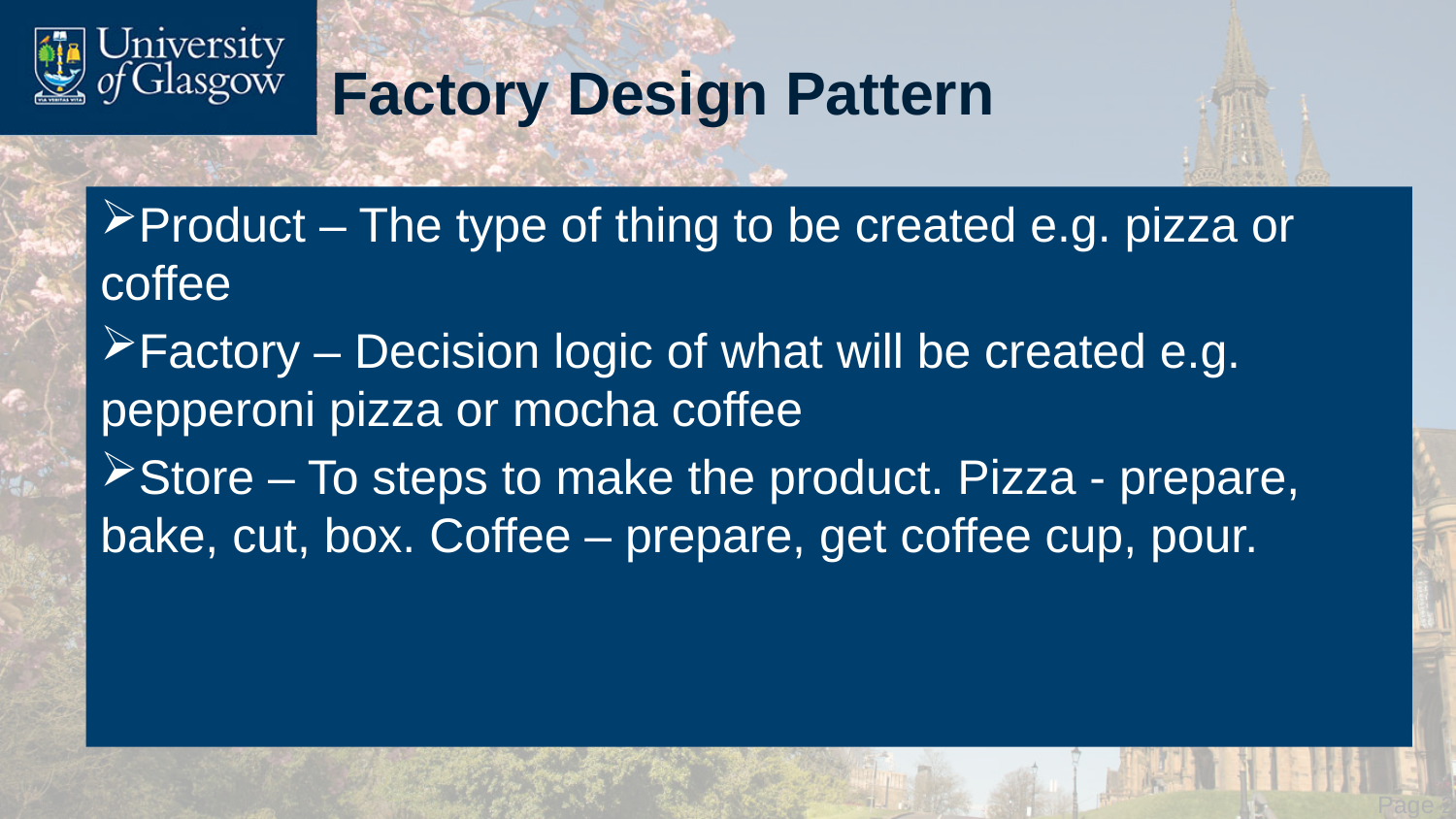

# Factory Design Pattern
Product – The type of thing to be created e.g. pizza or coffee
Factory – Decision logic of what will be created e.g. pepperoni pizza or mocha coffee
Store – To steps to make the product. Pizza - prepare, bake, cut, box. Coffee – prepare, get coffee cup, pour.

 Page 28